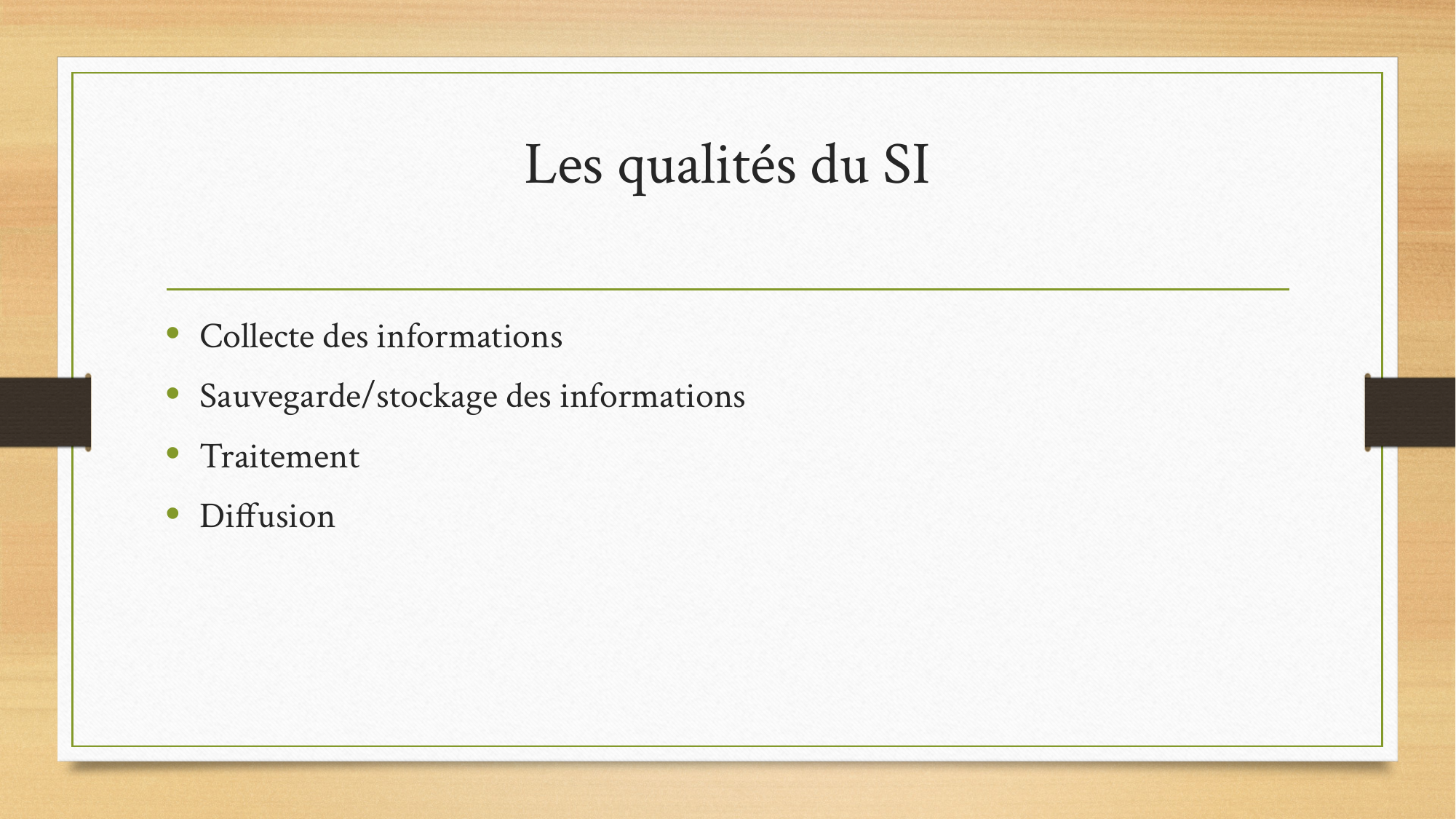

# Les qualités du SI
Collecte des informations
Sauvegarde/stockage des informations
Traitement
Diffusion